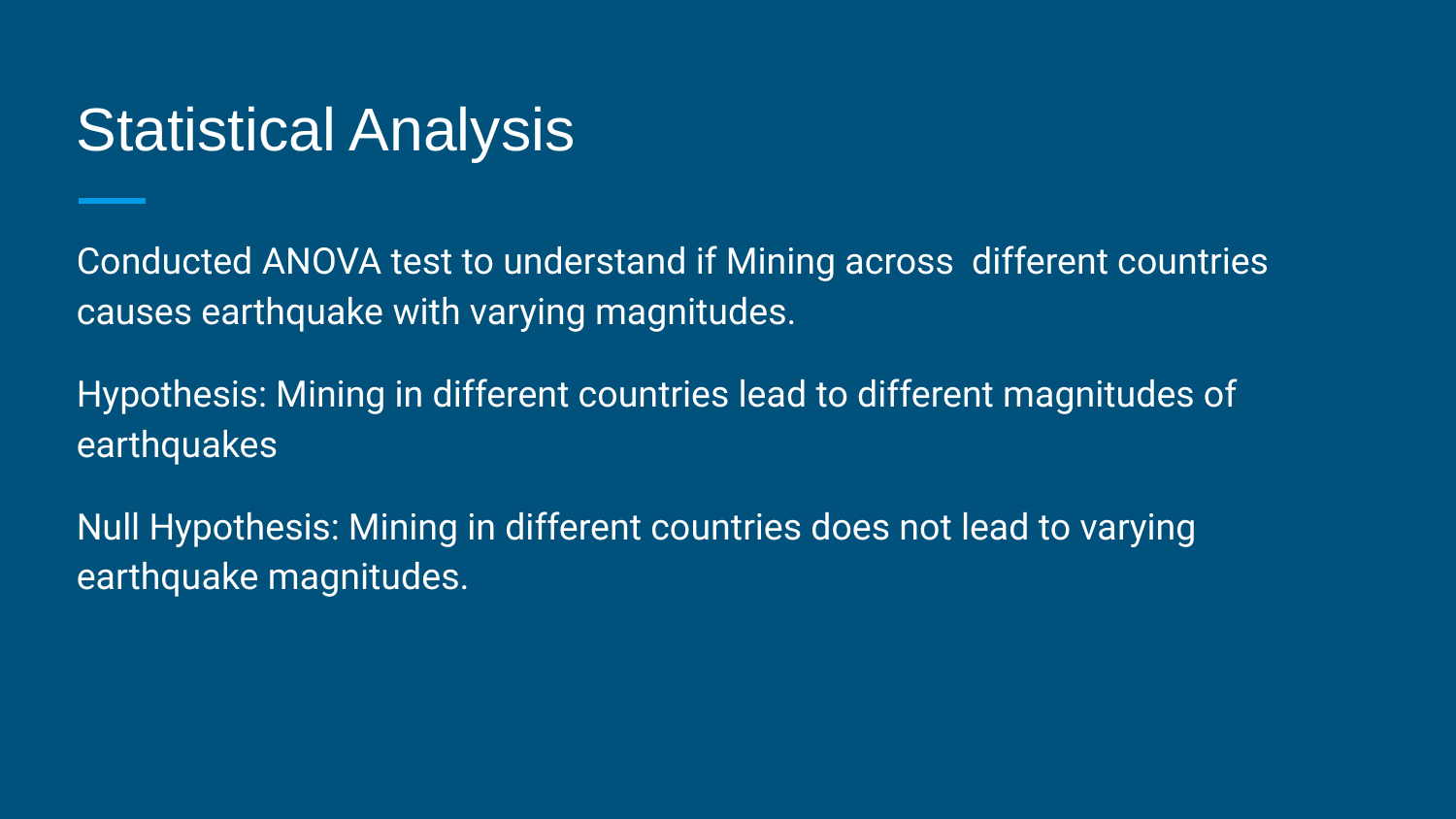

# Statistical Analysis
Conducted ANOVA test to understand if Mining across  different countries causes earthquake with varying magnitudes.
Hypothesis: Mining in different countries lead to different magnitudes of earthquakes
Null Hypothesis: Mining in different countries does not lead to varying earthquake magnitudes.